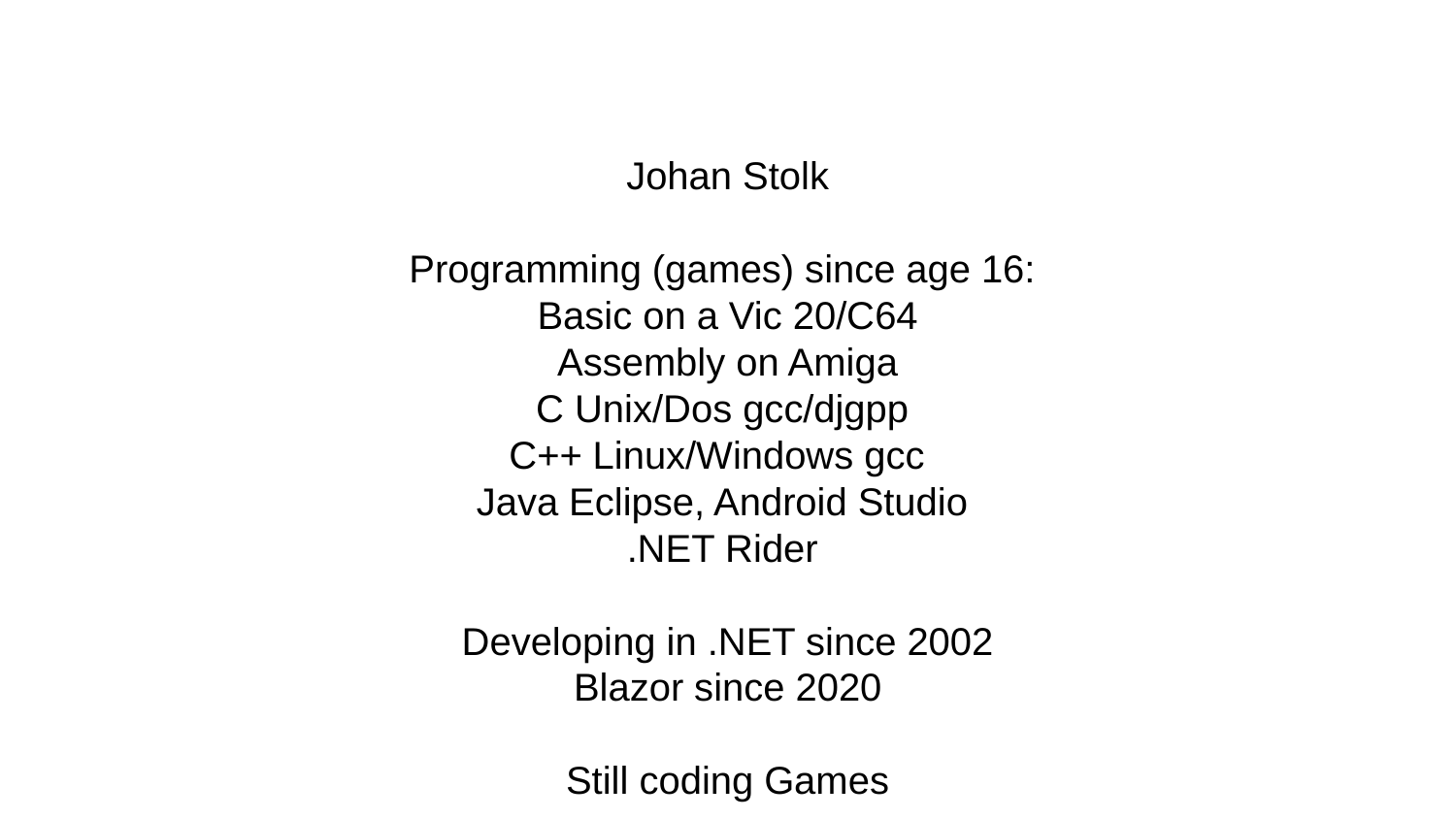

# Johan Stolk

Programming (games) since age 16:
Basic on a Vic 20/C64
Assembly on Amiga
C Unix/Dos gcc/djgpp
C++ Linux/Windows gcc
Java Eclipse, Android Studio
.NET Rider

Developing in .NET since 2002
Blazor since 2020

Still coding Games